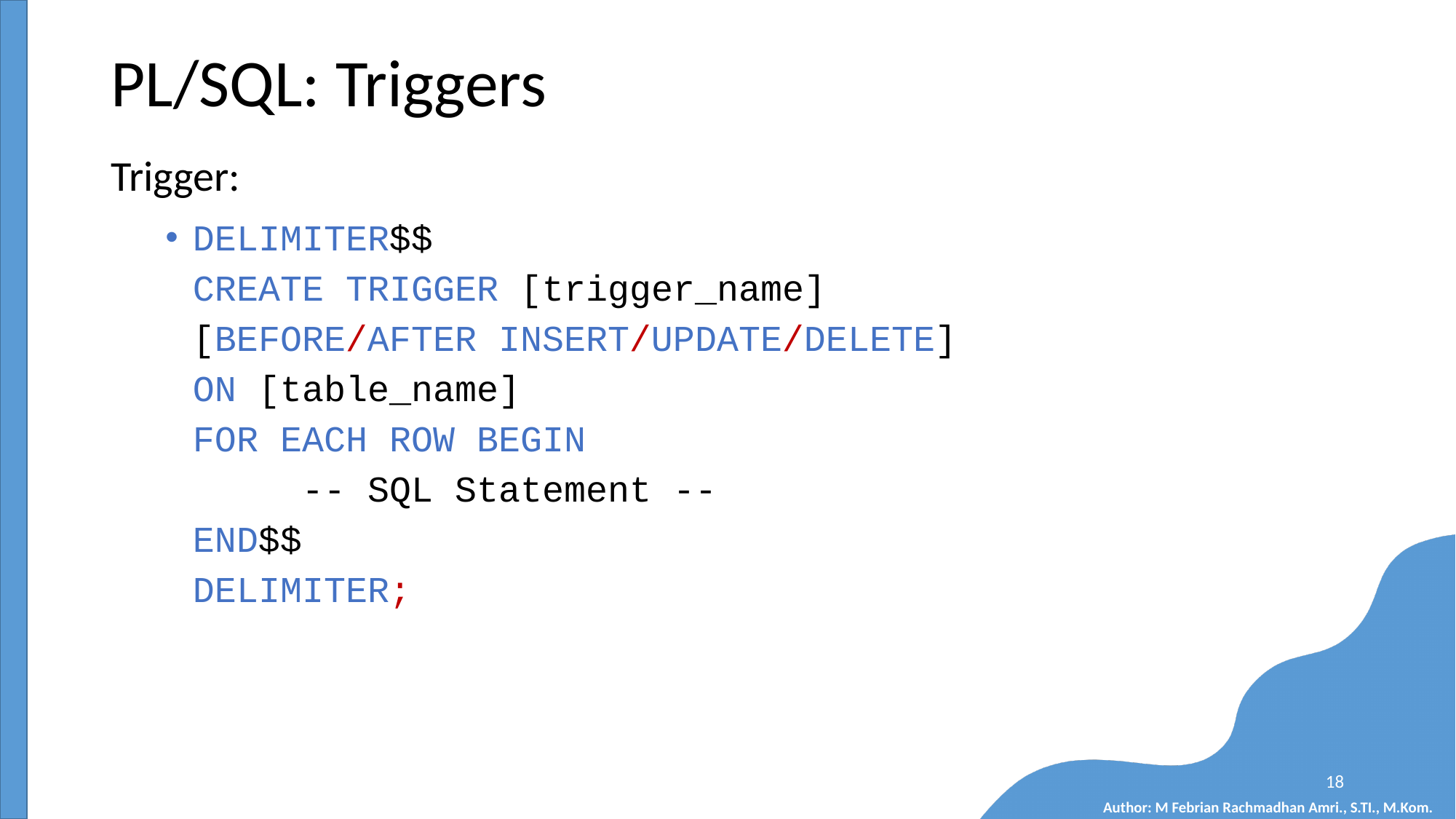

# PL/SQL: Triggers
Trigger:
DELIMITER$$
CREATE TRIGGER [trigger_name]
[BEFORE/AFTER INSERT/UPDATE/DELETE]
ON [table_name]
FOR EACH ROW BEGIN
	-- SQL Statement --
END$$
DELIMITER;

18